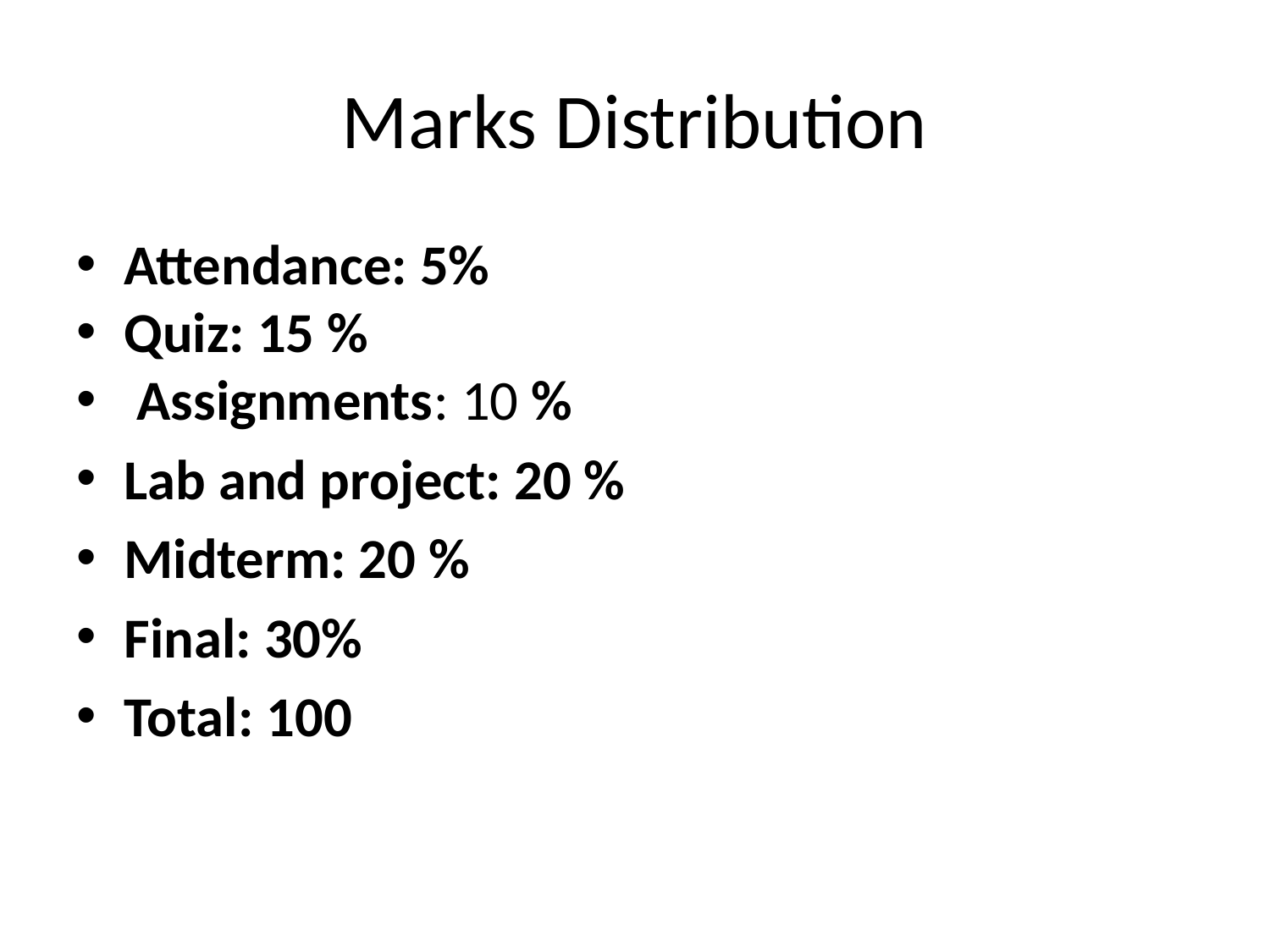

# Marks Distribution
Attendance: 5%
Quiz: 15 %
 Assignments: 10 %
Lab and project: 20 %
Midterm: 20 %
Final: 30%
Total: 100